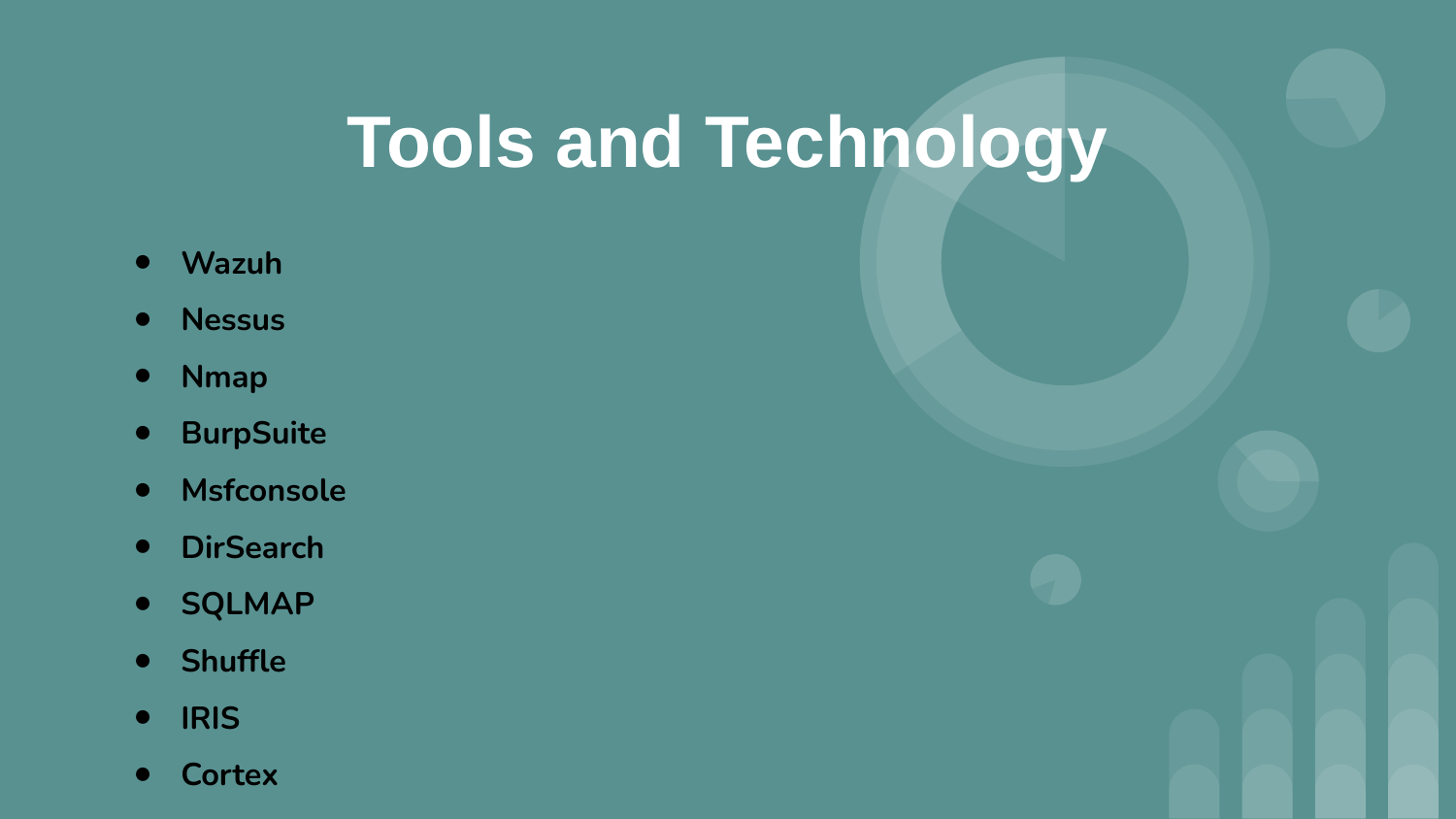

Tools and Technology
Wazuh
Nessus
Nmap
BurpSuite
Msfconsole
DirSearch
SQLMAP
Shuffle
IRIS
Cortex